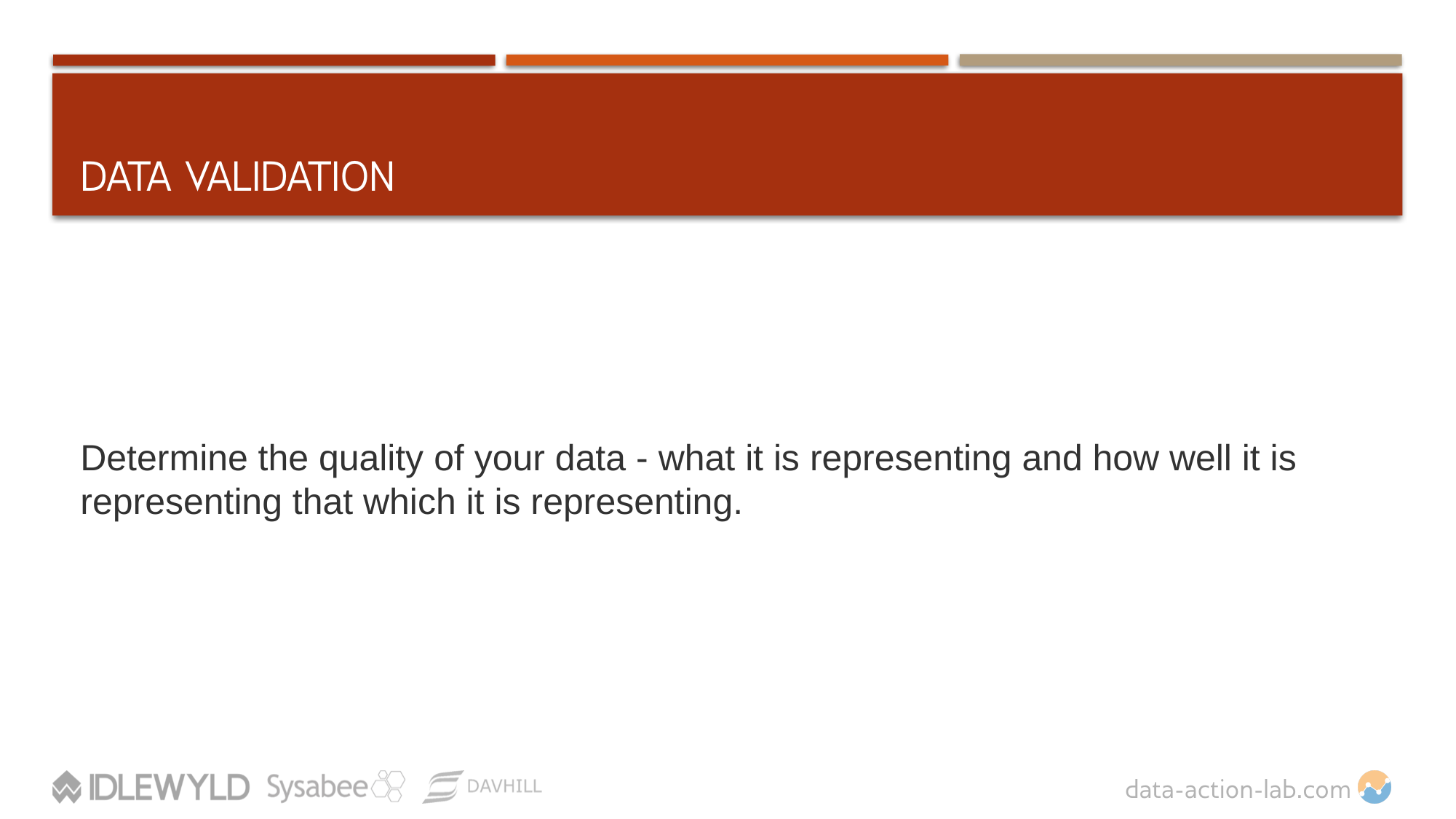

# Data Validation
Determine the quality of your data - what it is representing and how well it is representing that which it is representing.